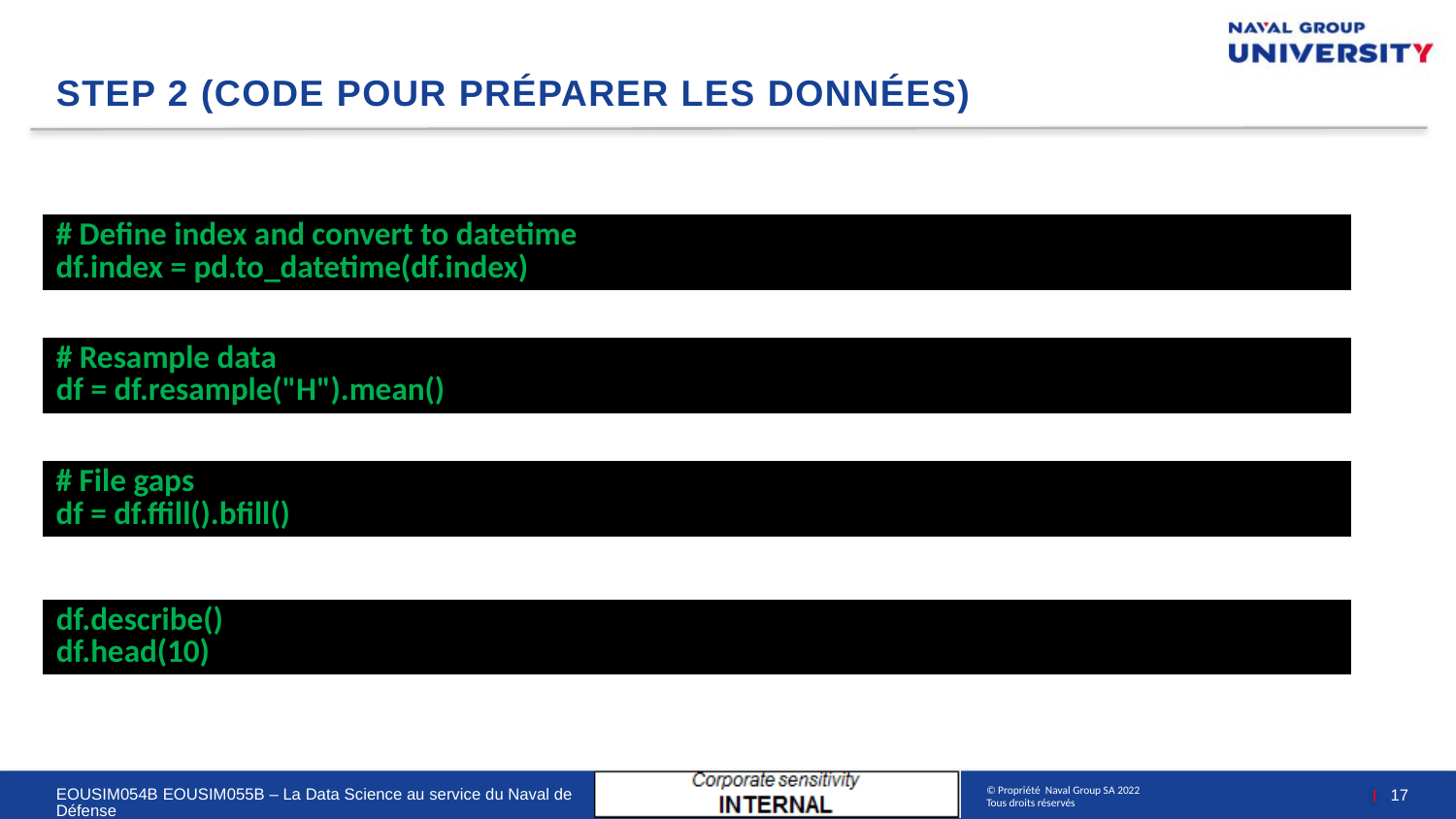

# step 2 (Code pour préparer les données)
| # Define index and convert to datetime df.index = pd.to\_datetime(df.index) |
| --- |
| # Resample data df = df.resample("H").mean() |
| --- |
| # File gaps df = df.ffill().bfill() |
| --- |
| df.describe() df.head(10) |
| --- |
17
EOUSIM054B EOUSIM055B – La Data Science au service du Naval de Défense